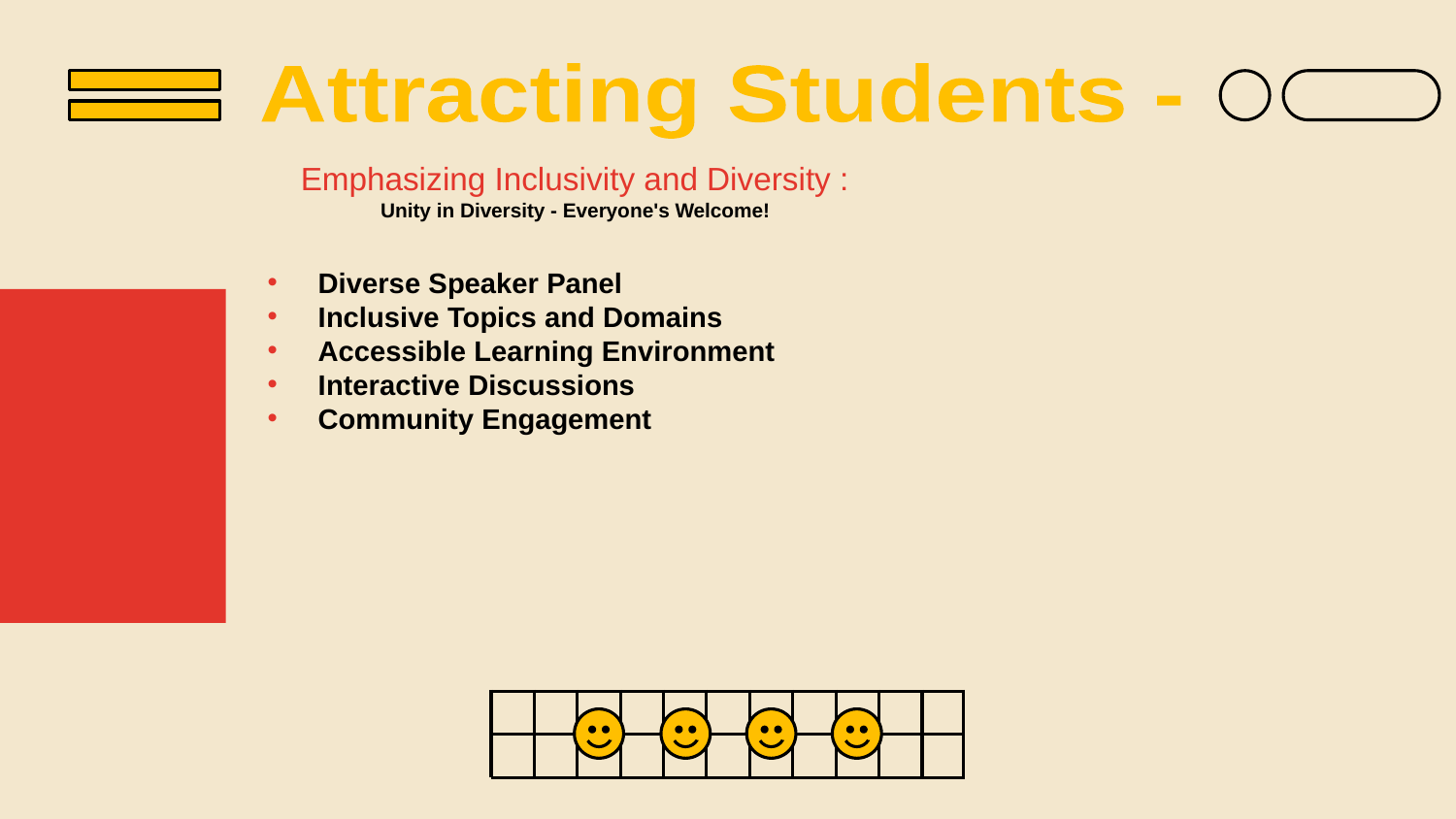

Attracting Students -

# Emphasizing Inclusivity and Diversity : Unity in Diversity - Everyone's Welcome!

Diverse Speaker Panel
Inclusive Topics and Domains
Accessible Learning Environment
Interactive Discussions
Community Engagement